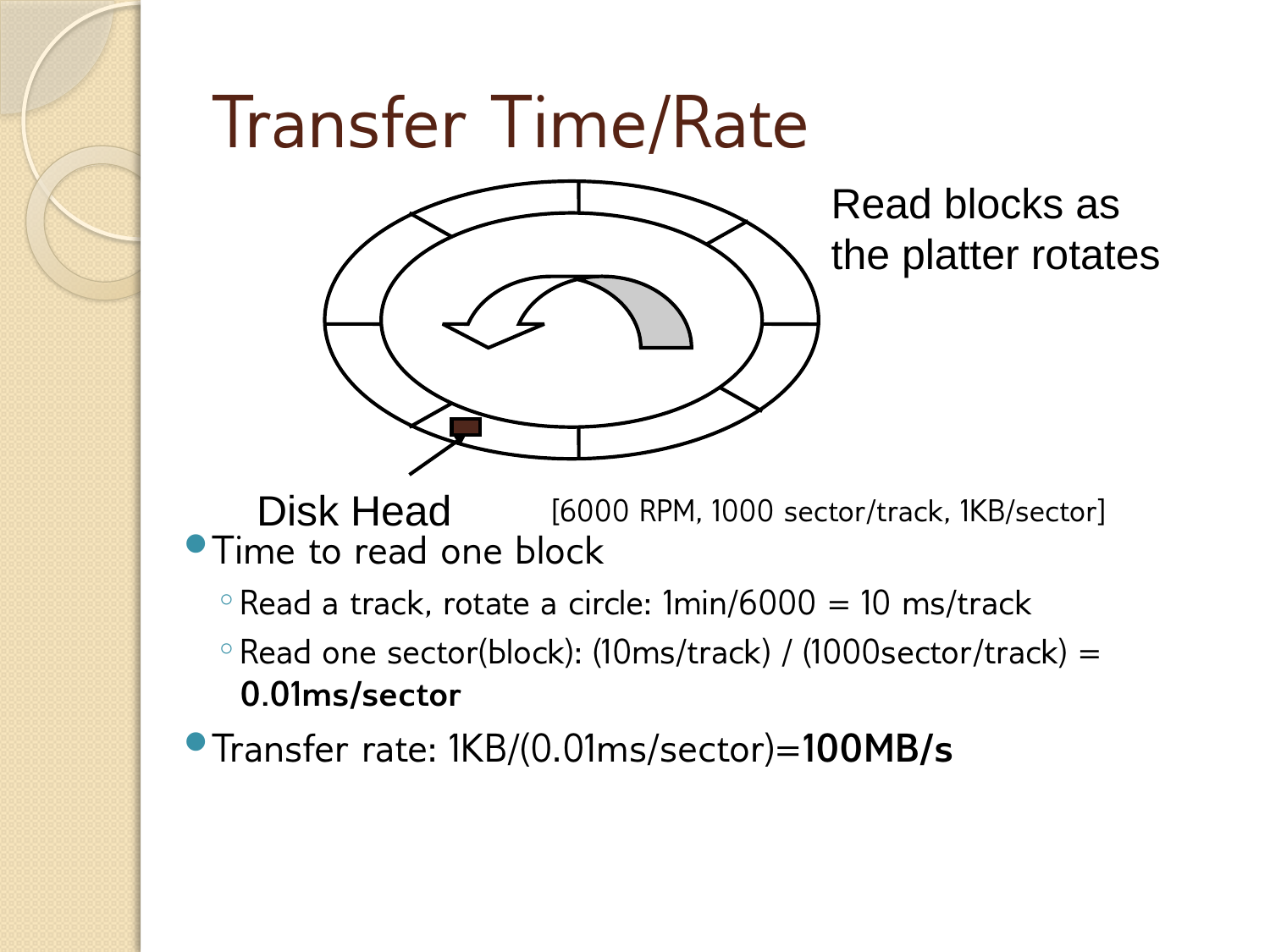

# Transfer Time/Rate
Read blocks as
the platter rotates

Disk Head
[6000 RPM, 1000 sector/track, 1KB/sector]
Time to read one block
Read a track, rotate a circle: 1min/6000 = 10 ms/track
Read one sector(block): (10ms/track) / (1000sector/track) = 0.01ms/sector
Transfer rate: 1KB/(0.01ms/sector)=100MB/s